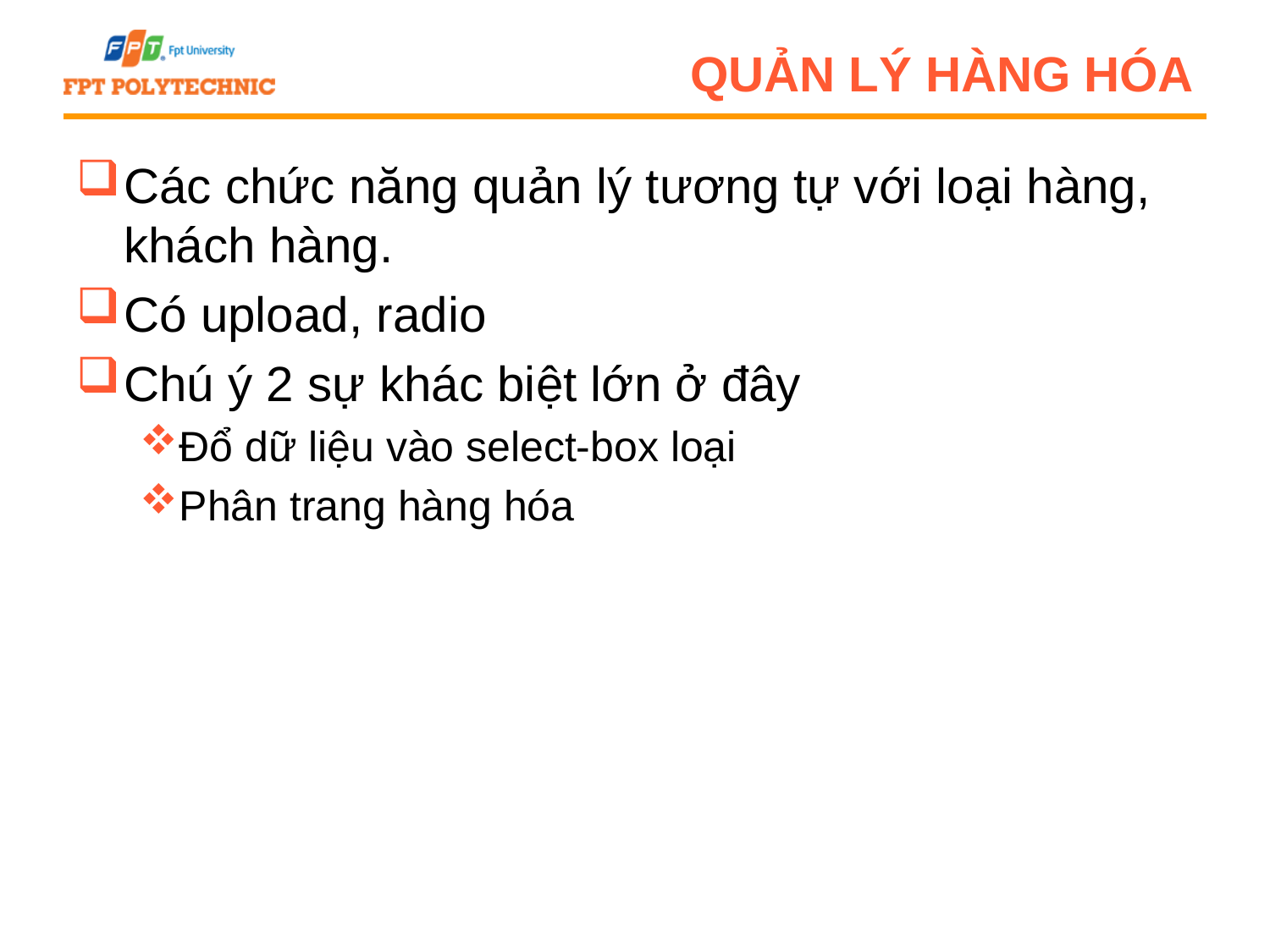

# Quản lý hàng hóa
Các chức năng quản lý tương tự với loại hàng, khách hàng.
Có upload, radio
Chú ý 2 sự khác biệt lớn ở đây
Đổ dữ liệu vào select-box loại
Phân trang hàng hóa